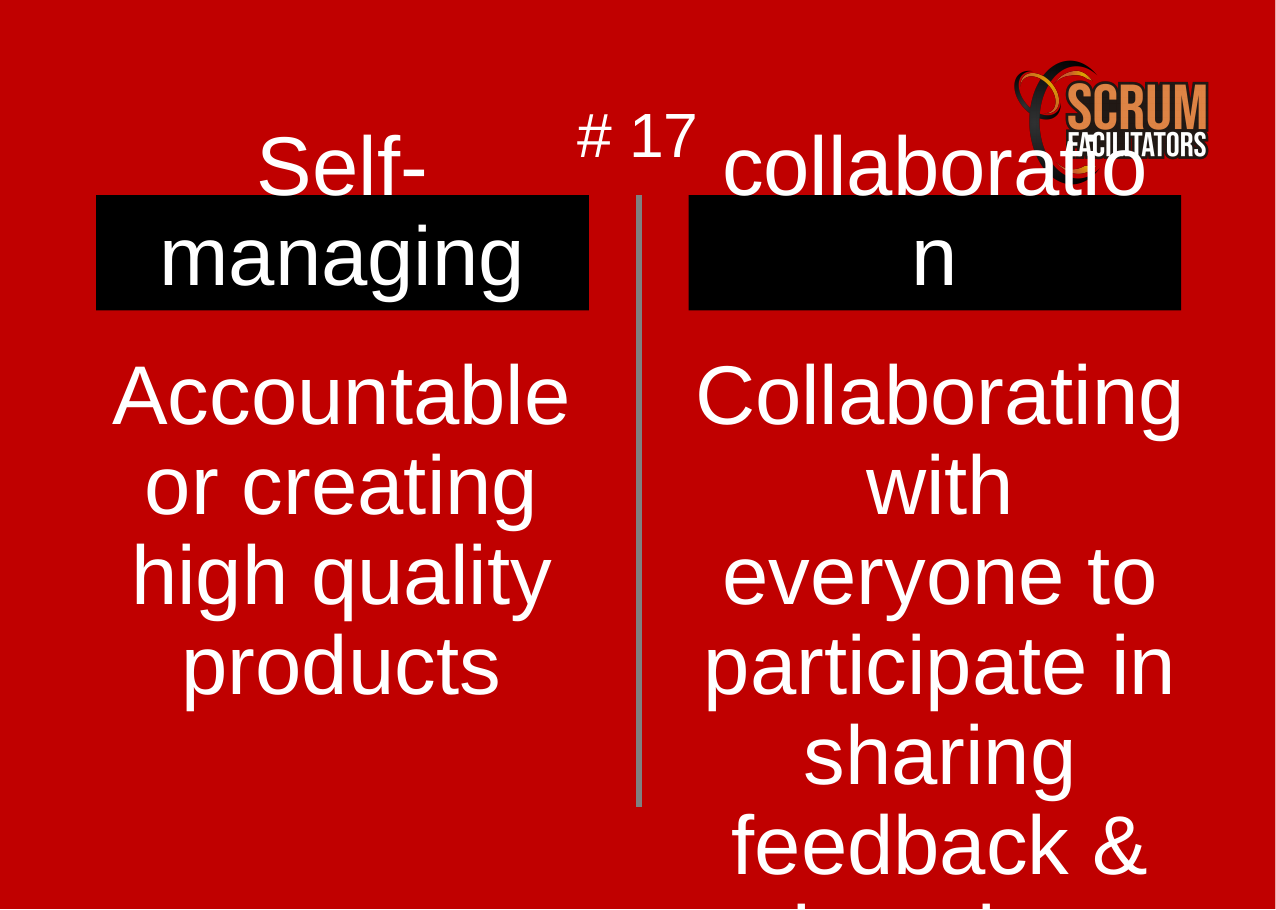

# 17
Self-managing
collaboration
Accountable or creating high quality products
Collaborating with everyone to participate in sharing feedback & learning